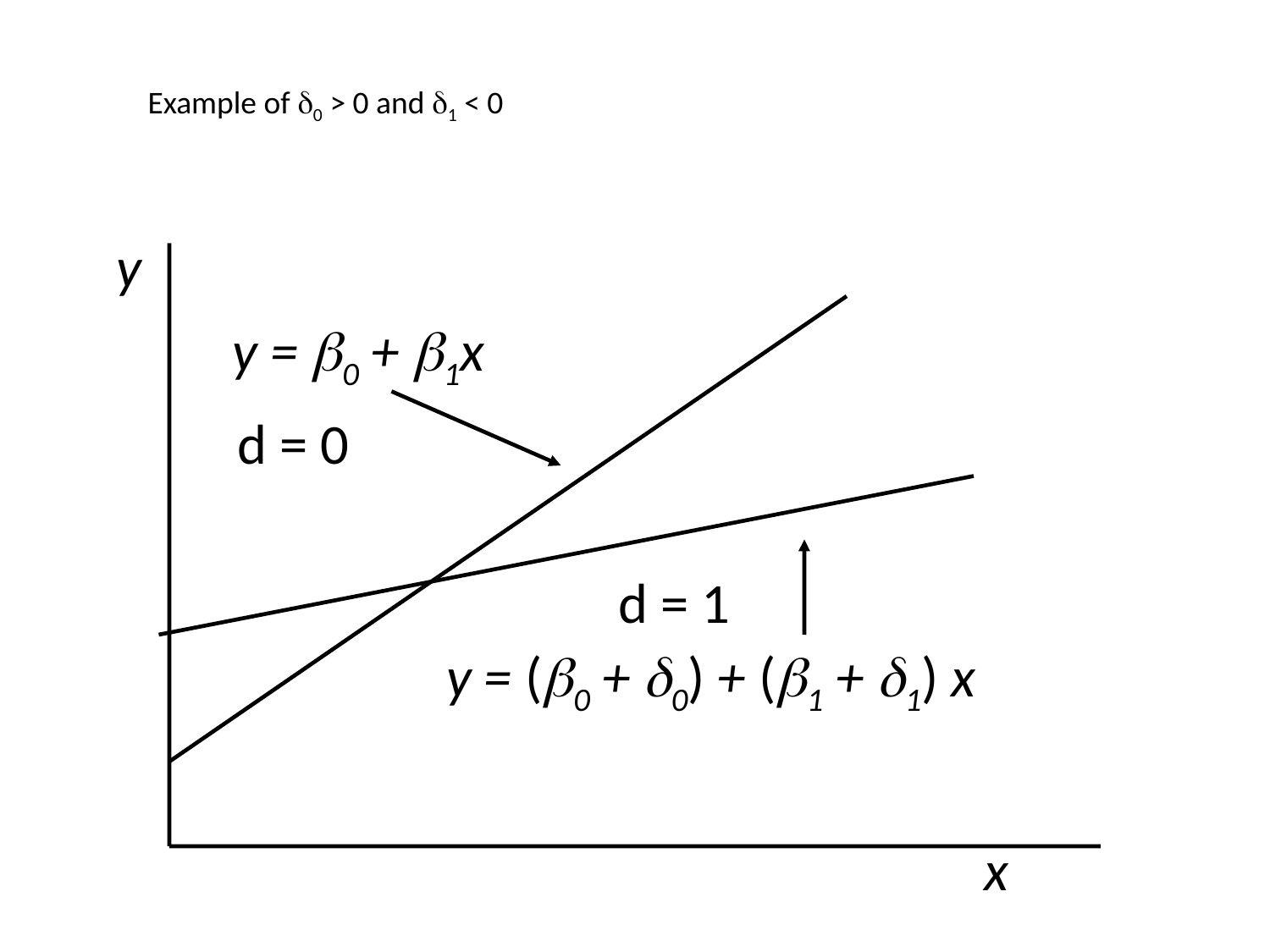

Example of δ0 > 0 and δ1 < 0
y

y = β0 + β1x

d = 0

d = 1
y = (β0 + δ0) + (β1 + δ1) x
x